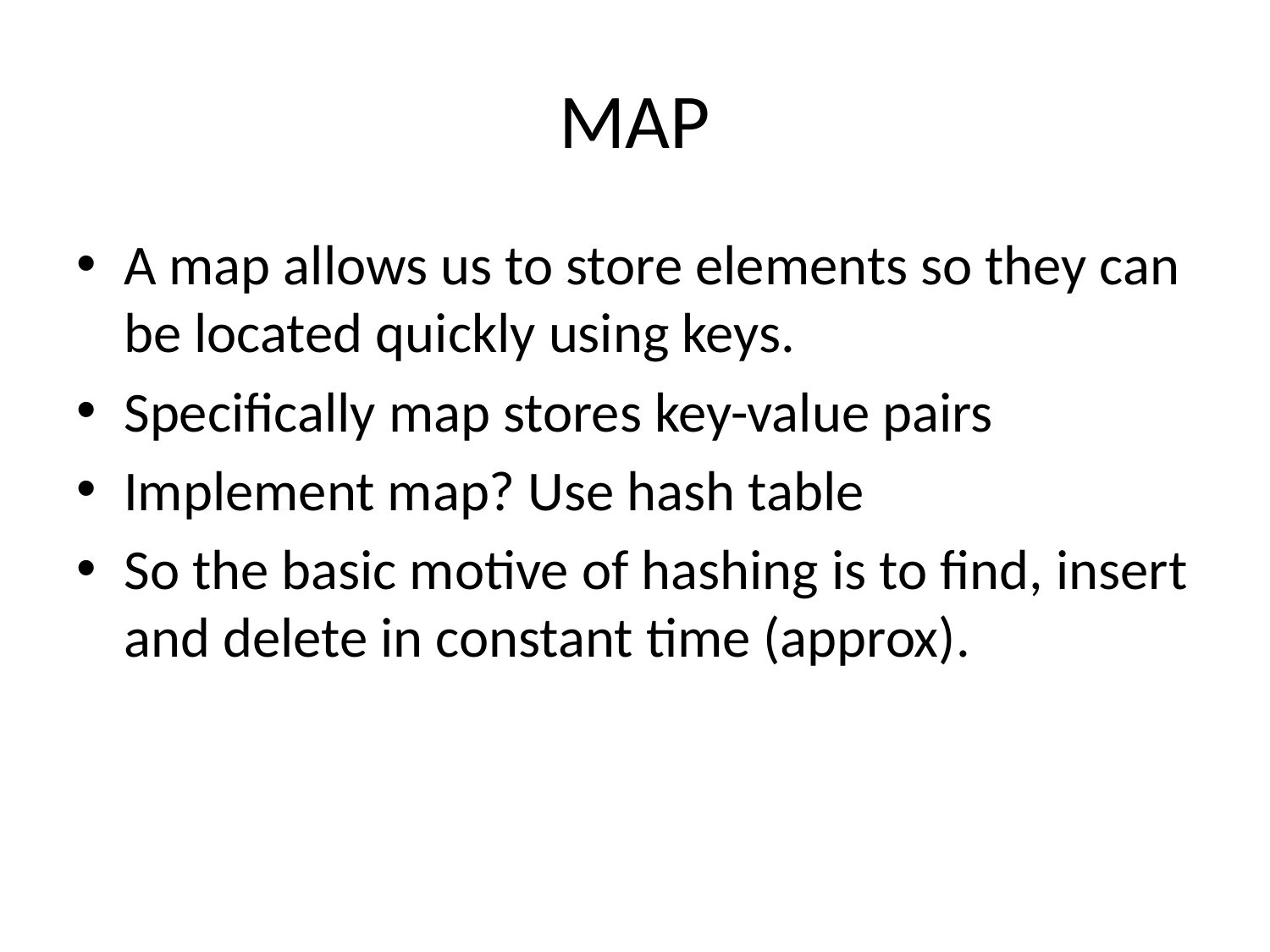

# MAP
A map allows us to store elements so they can be located quickly using keys.
Specifically map stores key-value pairs
Implement map? Use hash table
So the basic motive of hashing is to find, insert and delete in constant time (approx).